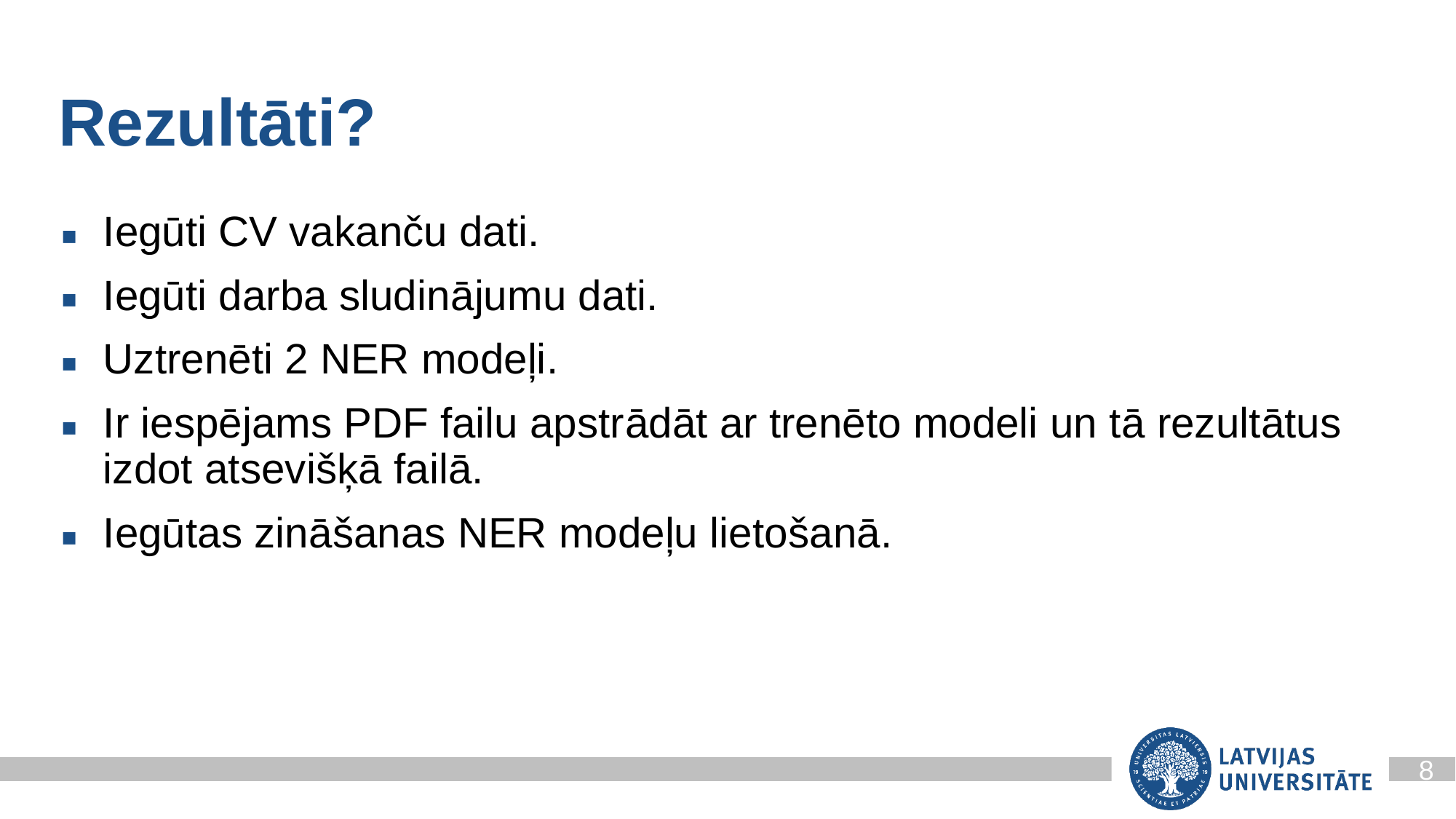

Rezultāti?
Iegūti CV vakanču dati.
Iegūti darba sludinājumu dati.
Uztrenēti 2 NER modeļi.
Ir iespējams PDF failu apstrādāt ar trenēto modeli un tā rezultātus izdot atsevišķā failā.
Iegūtas zināšanas NER modeļu lietošanā.

8